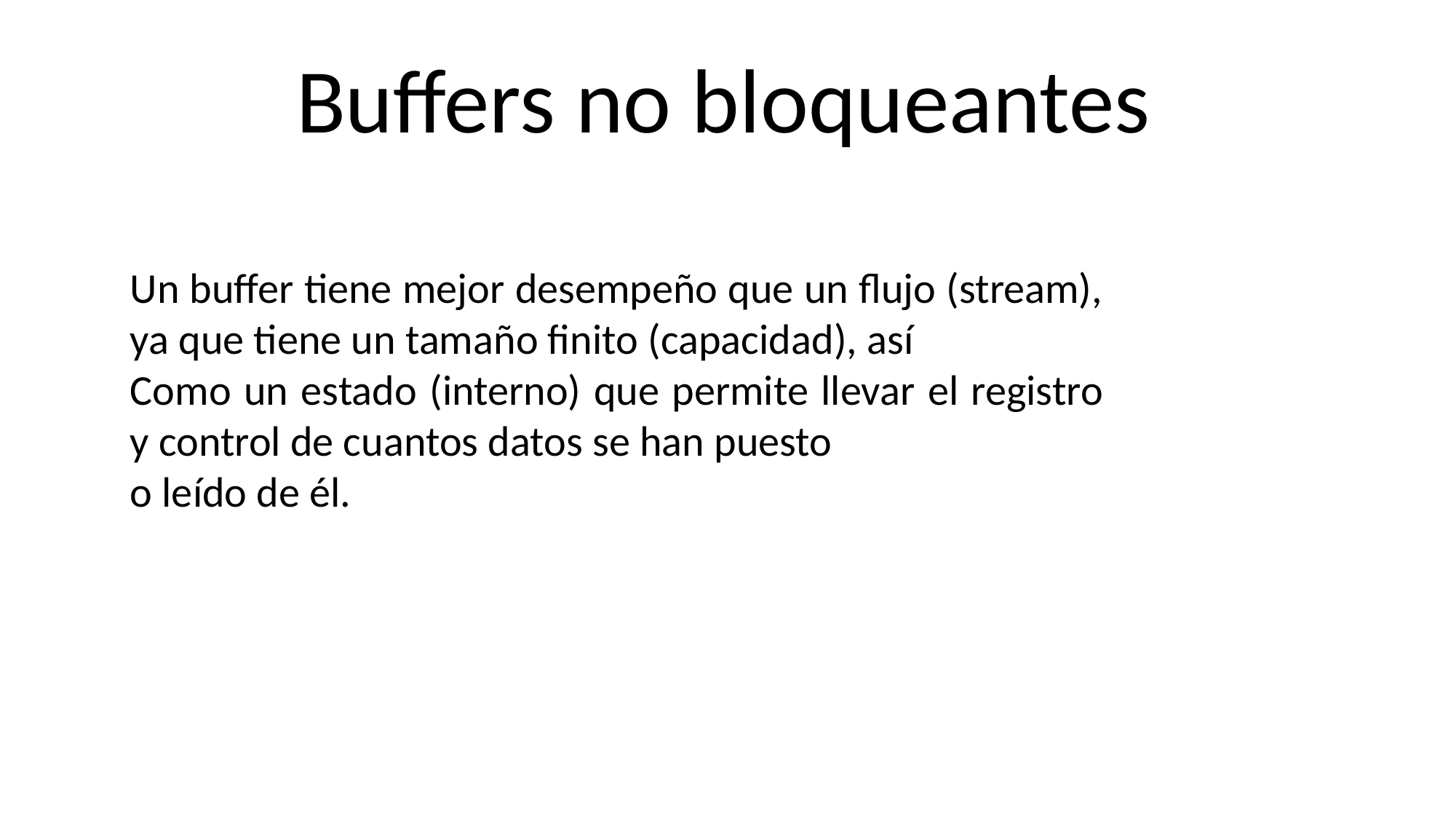

# Buffers no bloqueantes
Un buffer tiene mejor desempeño que un flujo (stream), ya que tiene un tamaño finito (capacidad), así
Como un estado (interno) que permite llevar el registro y control de cuantos datos se han puesto
o leído de él.